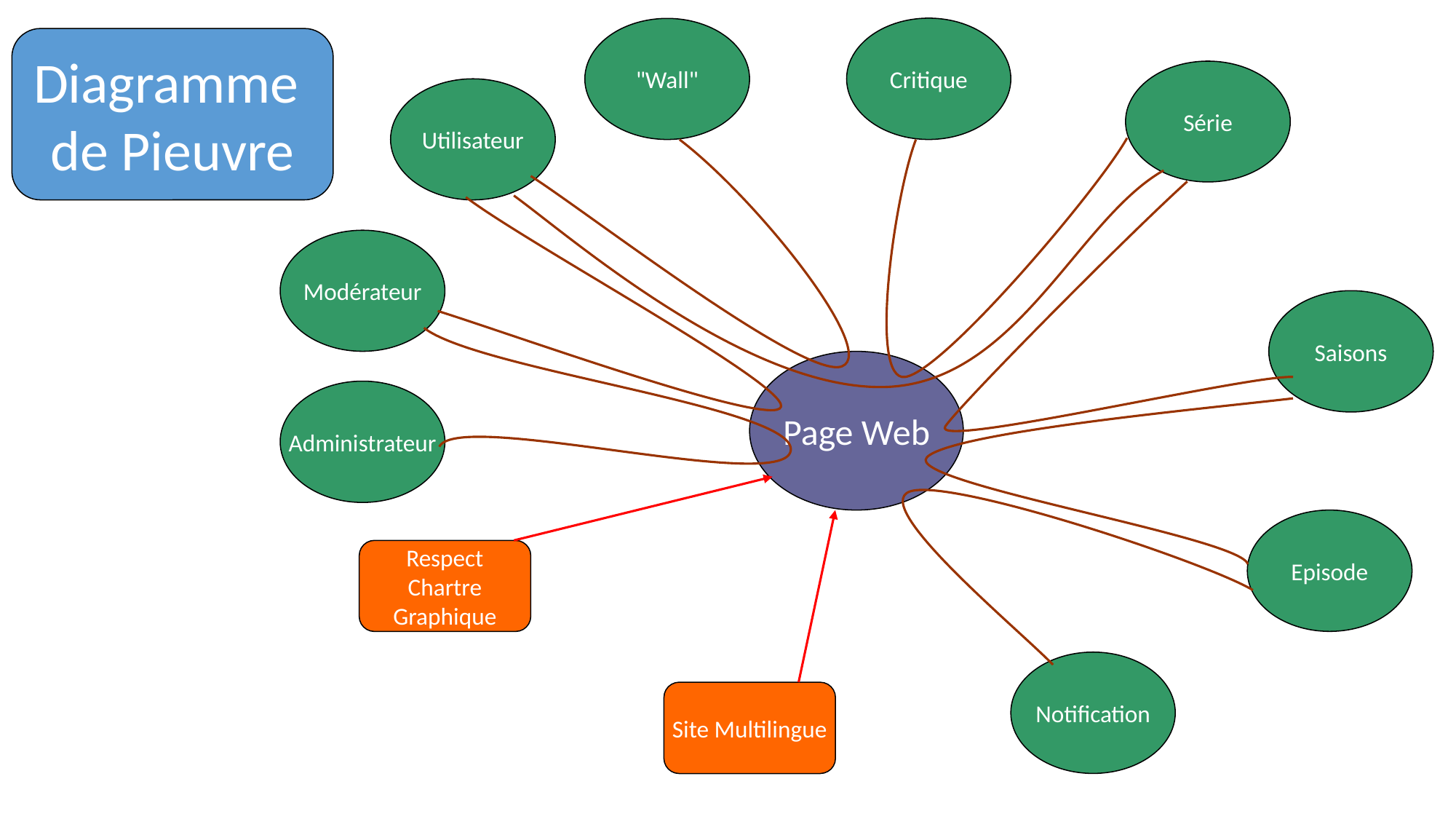

Critique
"Wall"
Diagramme
de Pieuvre
Série
Utilisateur

Modérateur
Saisons

Page Web
Administrateur

Episode
Respect
Chartre
Graphique
Notification
Site Multilingue